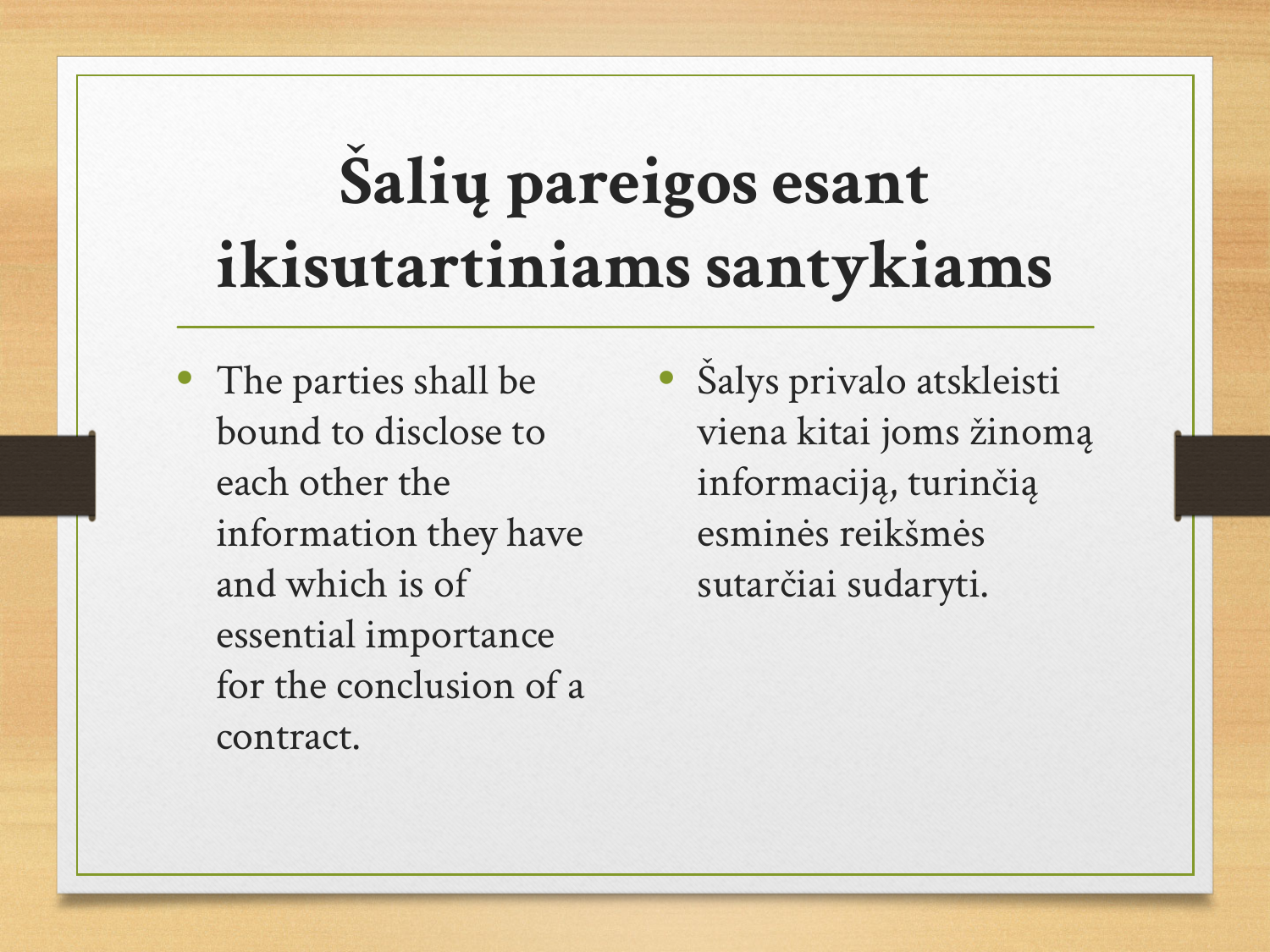

# Šalių pareigos esant ikisutartiniams santykiams
The parties shall be bound to disclose to each other the information they have and which is of essential importance for the conclusion of a contract.
Šalys privalo atskleisti viena kitai joms žinomą informaciją, turinčią esminės reikšmės sutarčiai sudaryti.